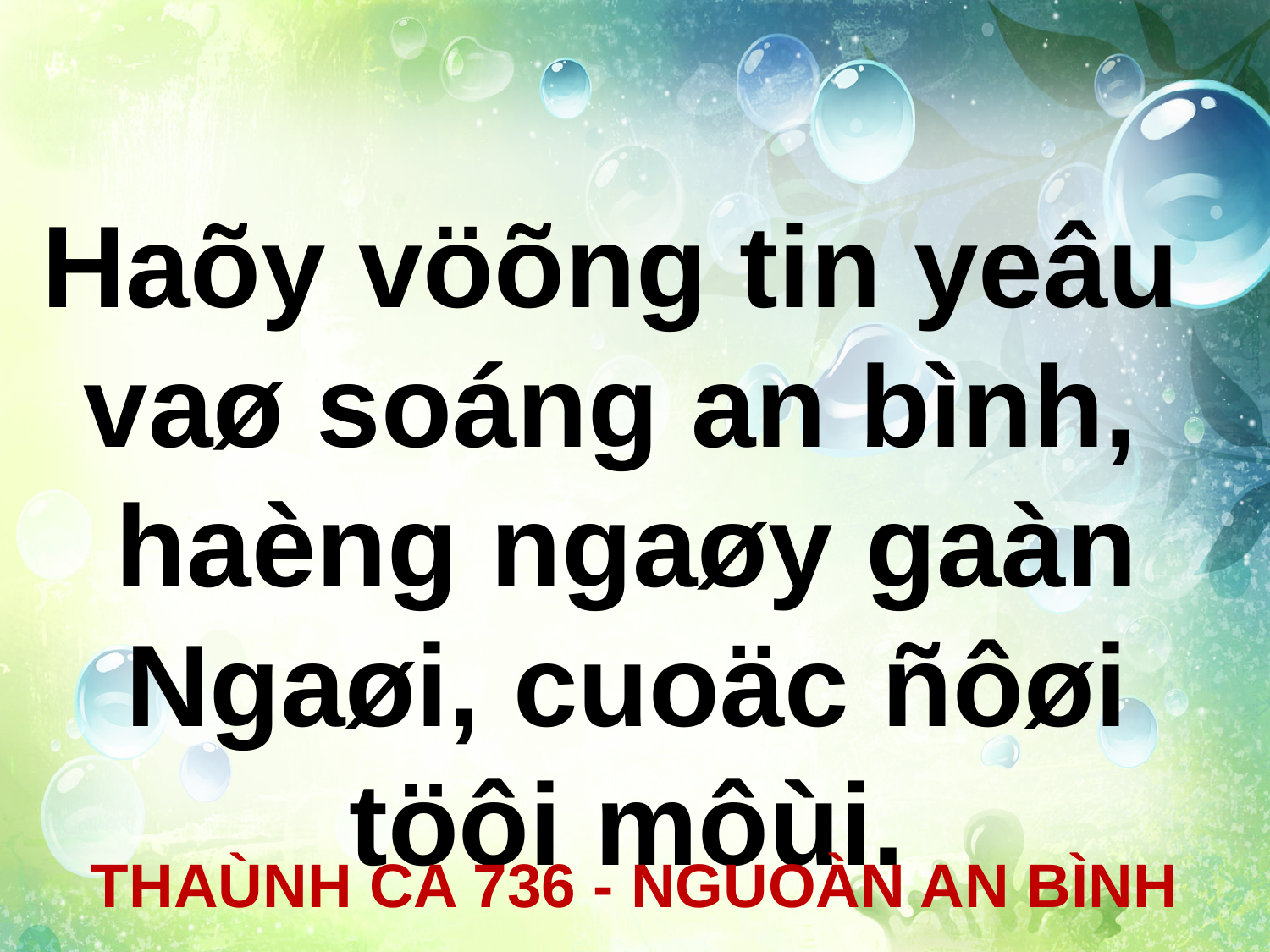

Haõy vöõng tin yeâu
vaø soáng an bình,
haèng ngaøy gaàn Ngaøi, cuoäc ñôøi töôi môùi.
THAÙNH CA 736 - NGUOÀN AN BÌNH